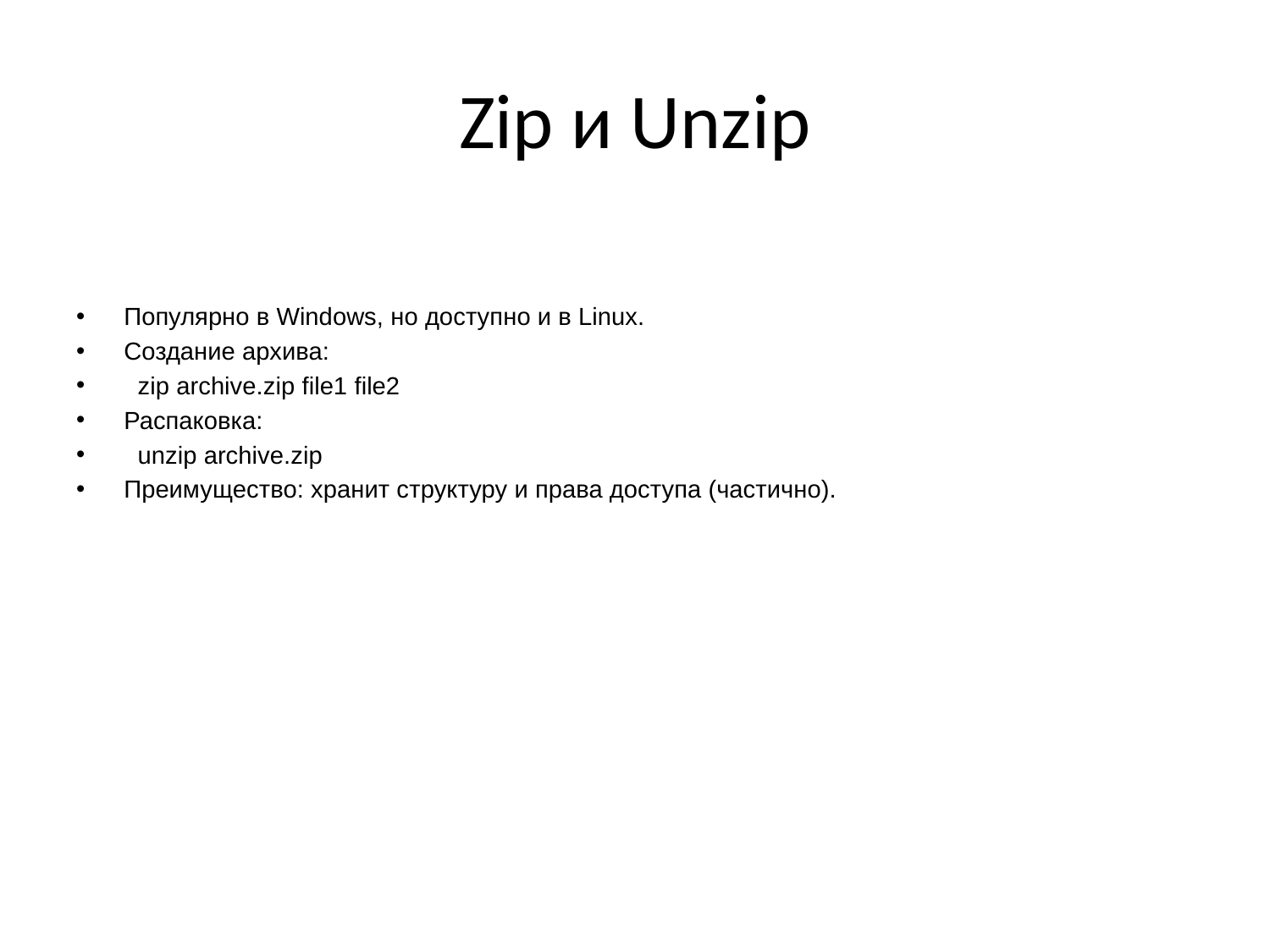

# Zip и Unzip

Популярно в Windows, но доступно и в Linux.
Создание архива:
  zip archive.zip file1 file2
Распаковка:
  unzip archive.zip
Преимущество: хранит структуру и права доступа (частично).